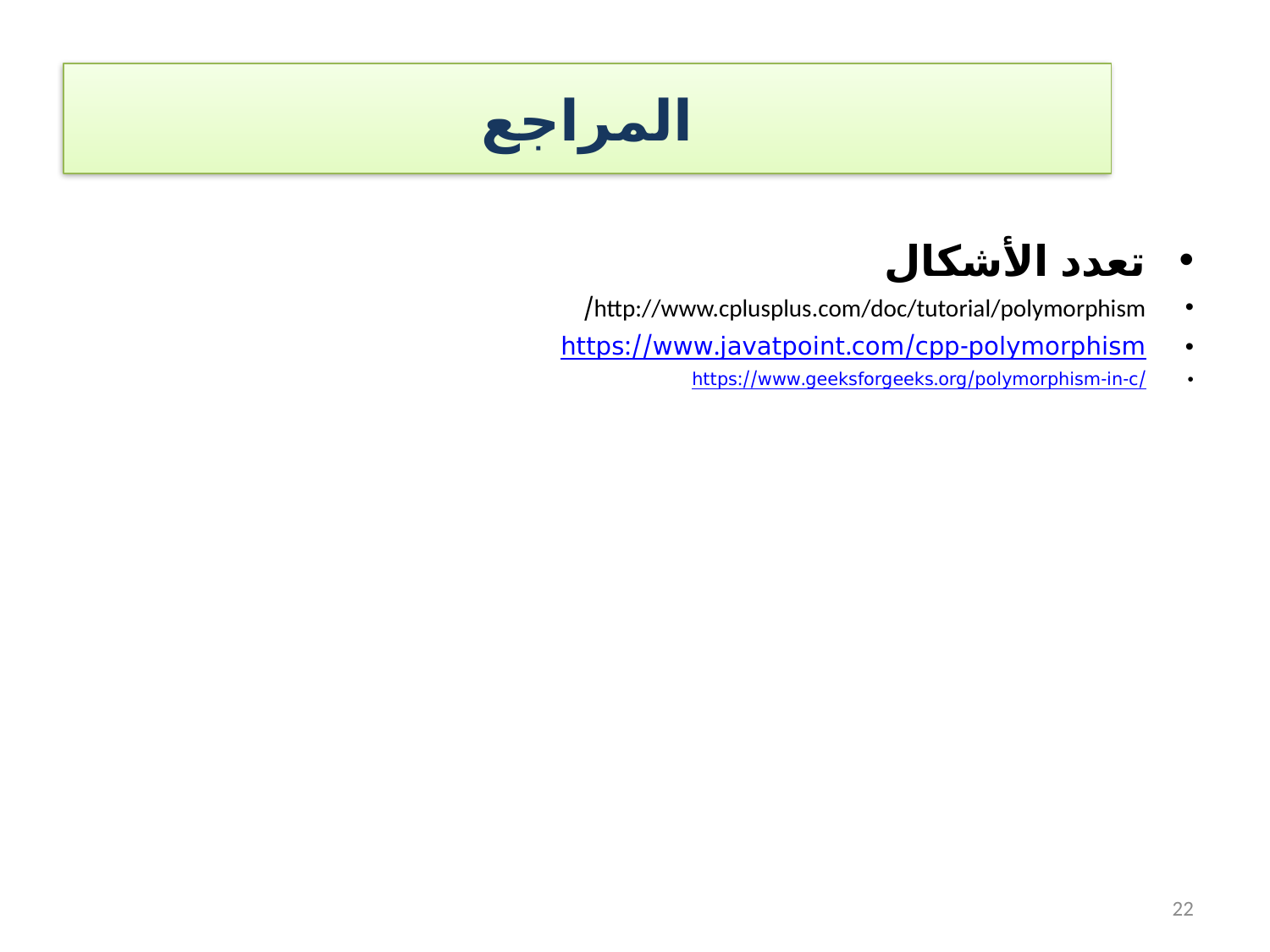

# المراجع
تعدد الأشكال
http://www.cplusplus.com/doc/tutorial/polymorphism/
https://www.javatpoint.com/cpp-polymorphism
https://www.geeksforgeeks.org/polymorphism-in-c/

22